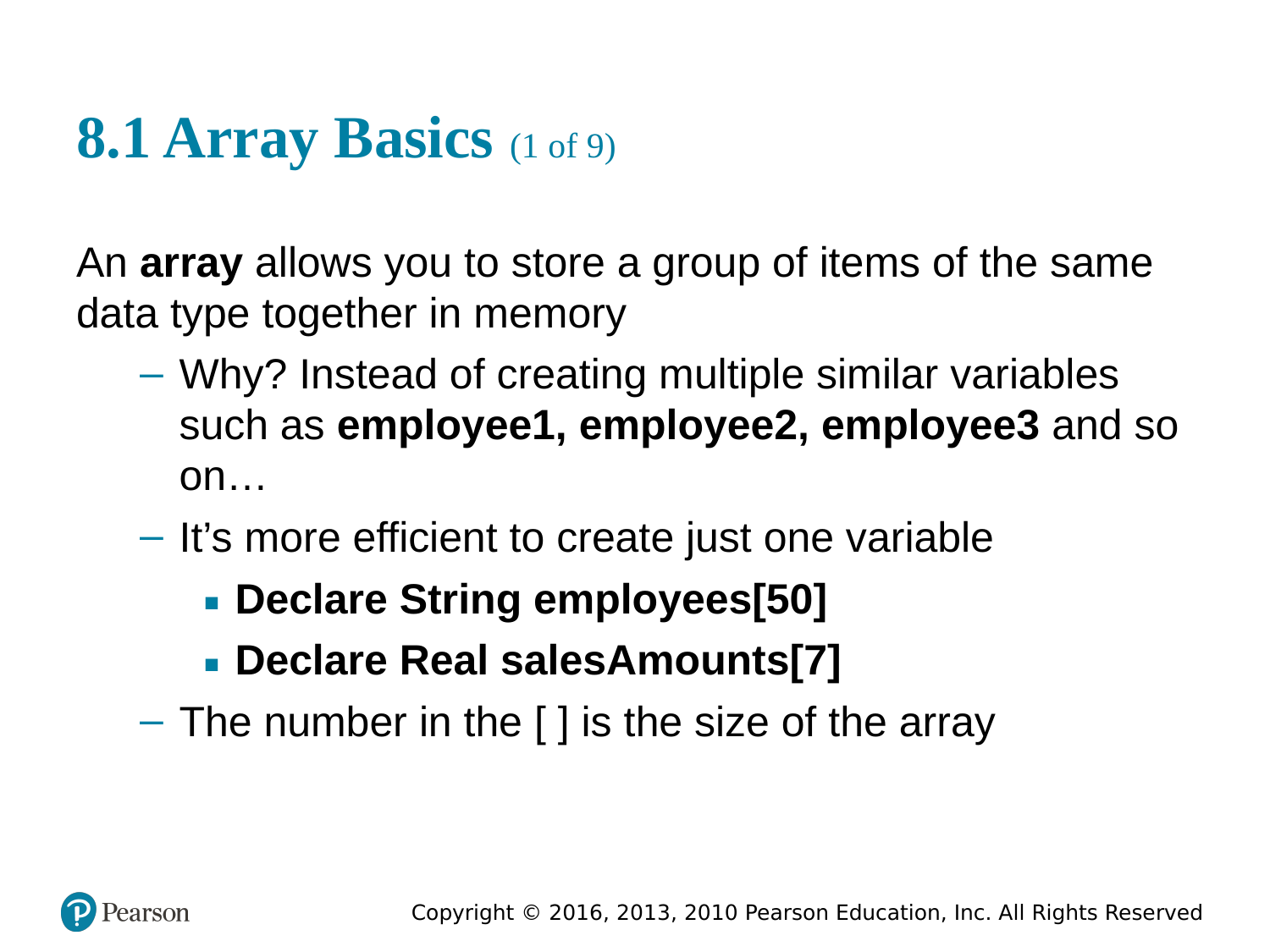

# 8.1 Array Basics (1 of 9)
An array allows you to store a group of items of the same data type together in memory
Why? Instead of creating multiple similar variables such as employee1, employee2, employee3 and so on…
It’s more efficient to create just one variable
Declare String employees[50]
Declare Real salesAmounts[7]
The number in the [ ] is the size of the array